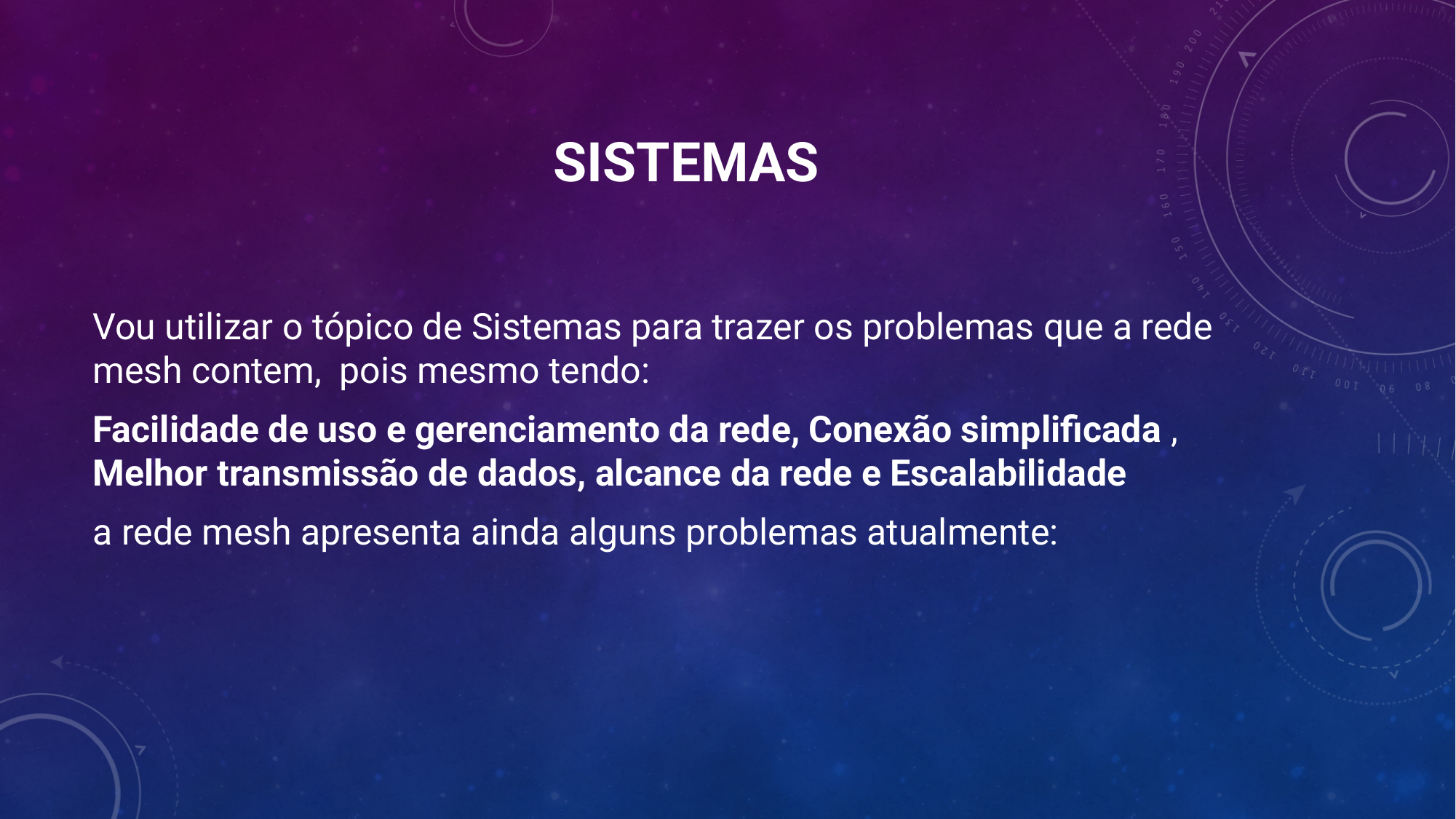

# SISTEMAS
Vou utilizar o tópico de Sistemas para trazer os problemas que a rede mesh contem,  pois mesmo tendo:
Facilidade de uso e gerenciamento da rede, Conexão simplificada , Melhor transmissão de dados, alcance da rede e Escalabilidade
a rede mesh apresenta ainda alguns problemas atualmente: